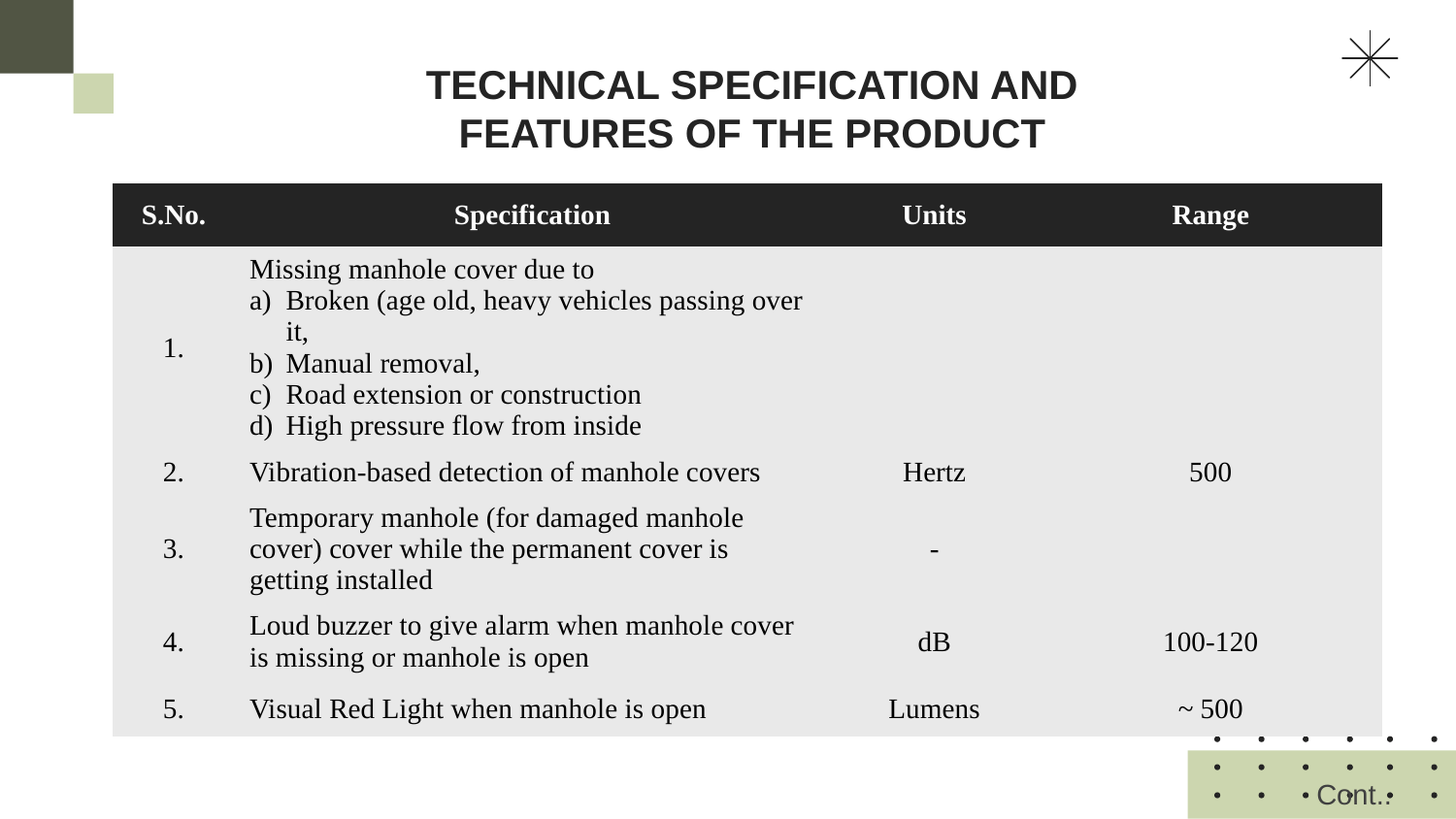

TECHNICAL SPECIFICATION AND FEATURES OF THE PRODUCT
| S.No. | Specification | Units | Range |
| --- | --- | --- | --- |
| 1. | Missing manhole cover due to Broken (age old, heavy vehicles passing over it, Manual removal, Road extension or construction High pressure flow from inside |  |  |
| 2. | Vibration-based detection of manhole covers | Hertz | 500 |
| 3. | Temporary manhole (for damaged manhole cover) cover while the permanent cover is getting installed | - |  |
| 4. | Loud buzzer to give alarm when manhole cover is missing or manhole is open | dB | 100-120 |
| 5. | Visual Red Light when manhole is open | Lumens | ~ 500 |
Cont..